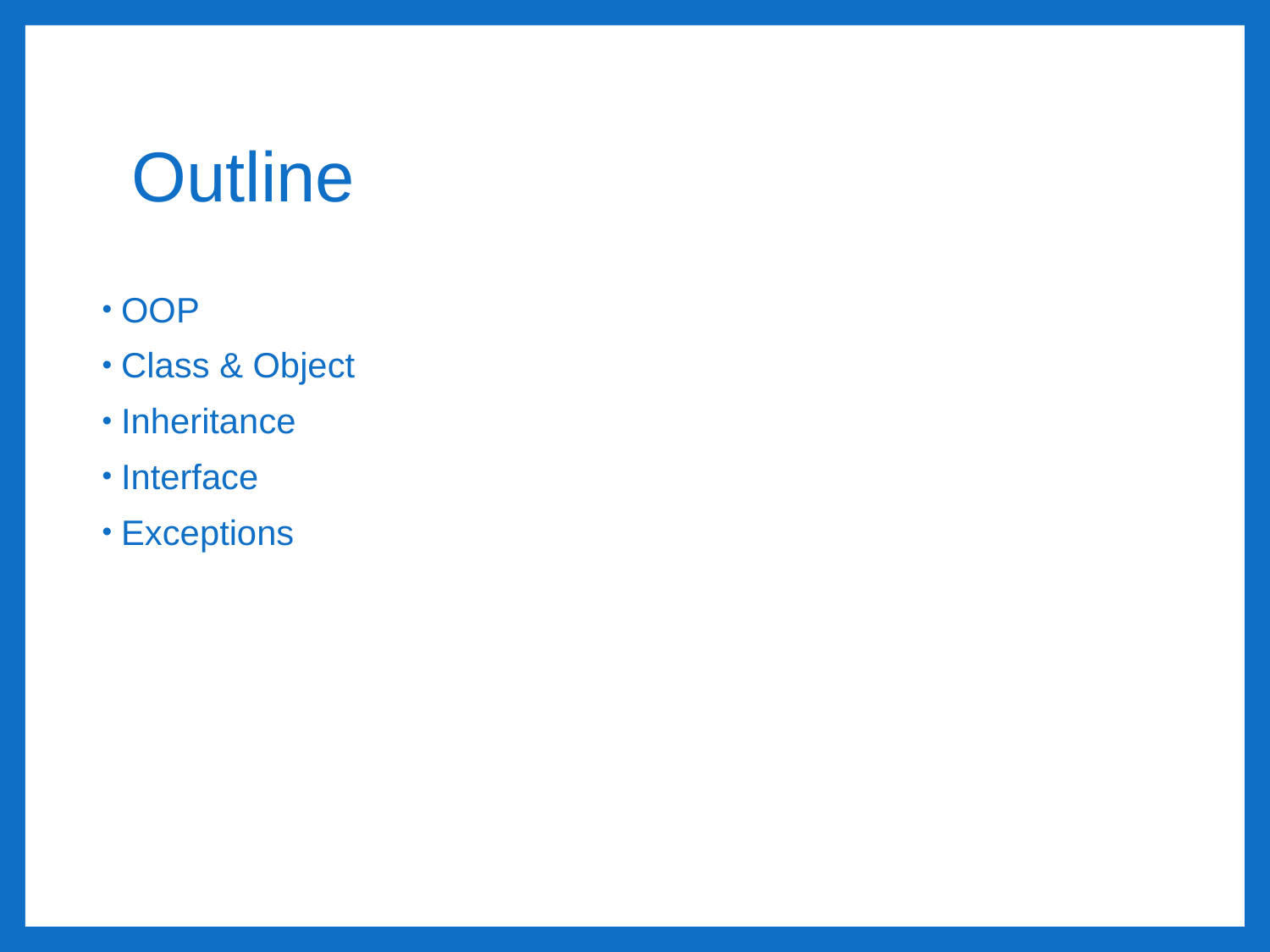

# Outline
OOP
Class & Object
Inheritance
Interface
Exceptions